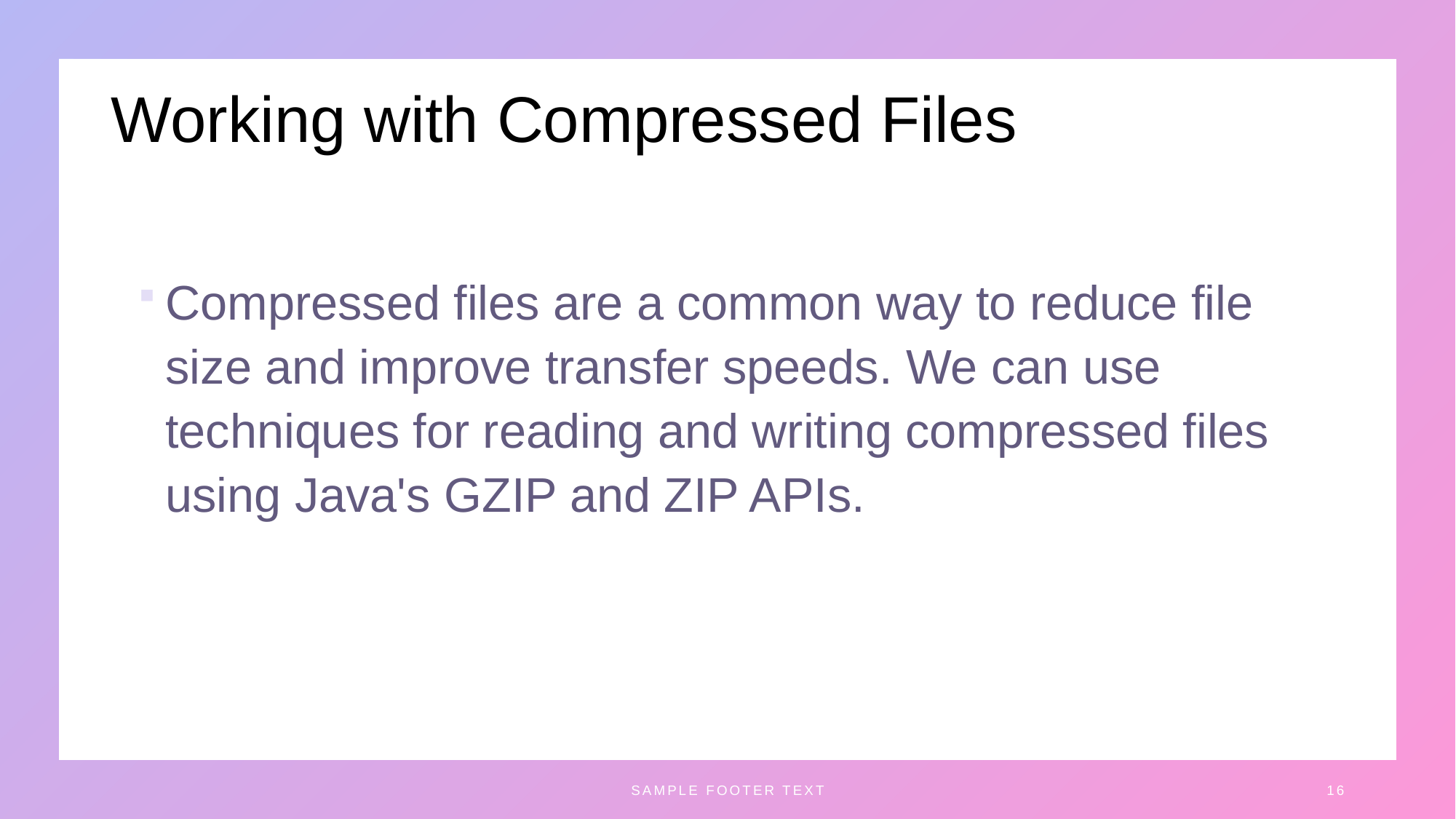

# Working with Compressed Files
Compressed files are a common way to reduce file size and improve transfer speeds. We can use techniques for reading and writing compressed files using Java's GZIP and ZIP APIs.

SAMPLE FOOTER TEXT
16